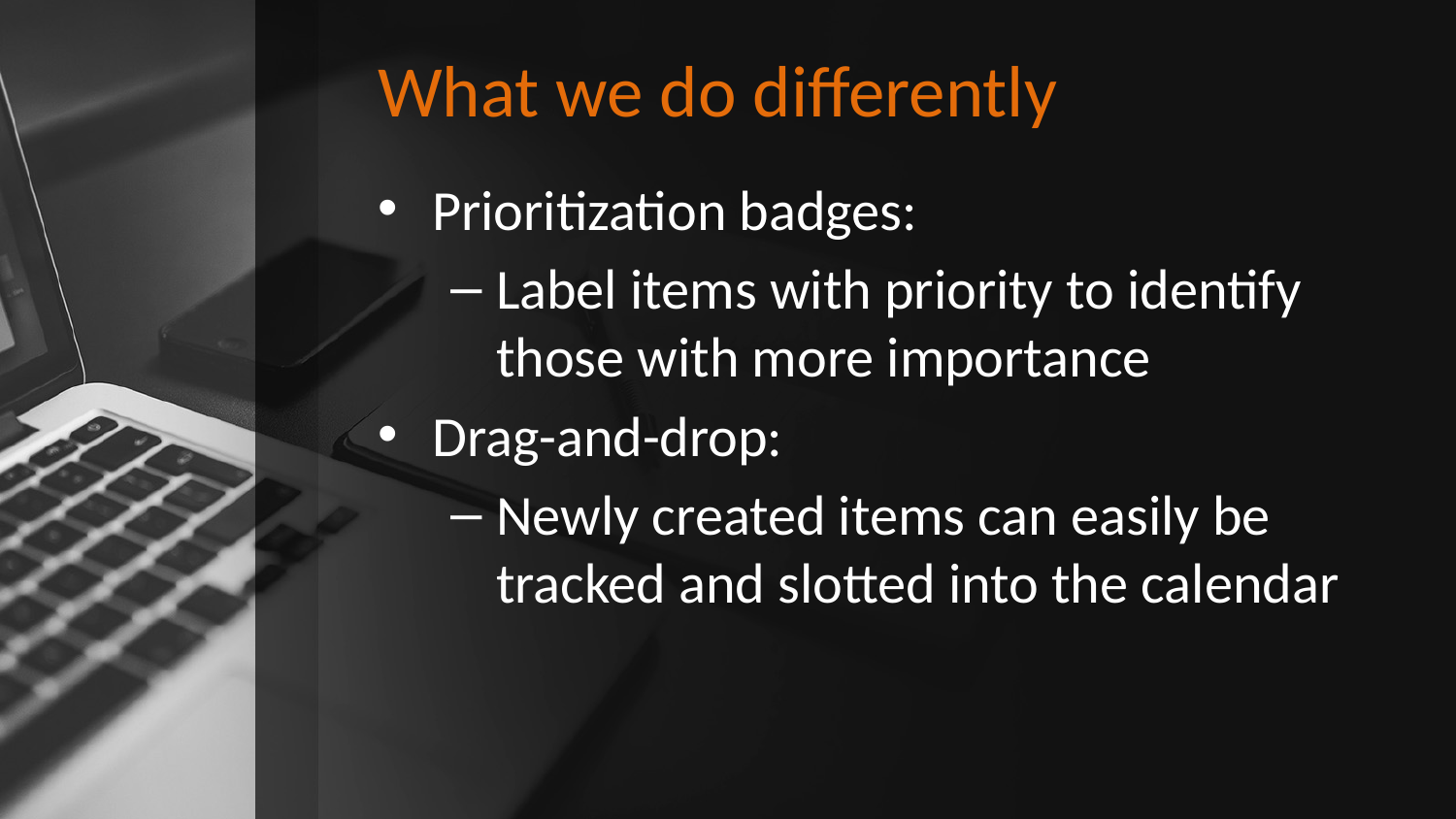

# What we do differently
Prioritization badges:
Label items with priority to identify those with more importance
Drag-and-drop:
Newly created items can easily be tracked and slotted into the calendar